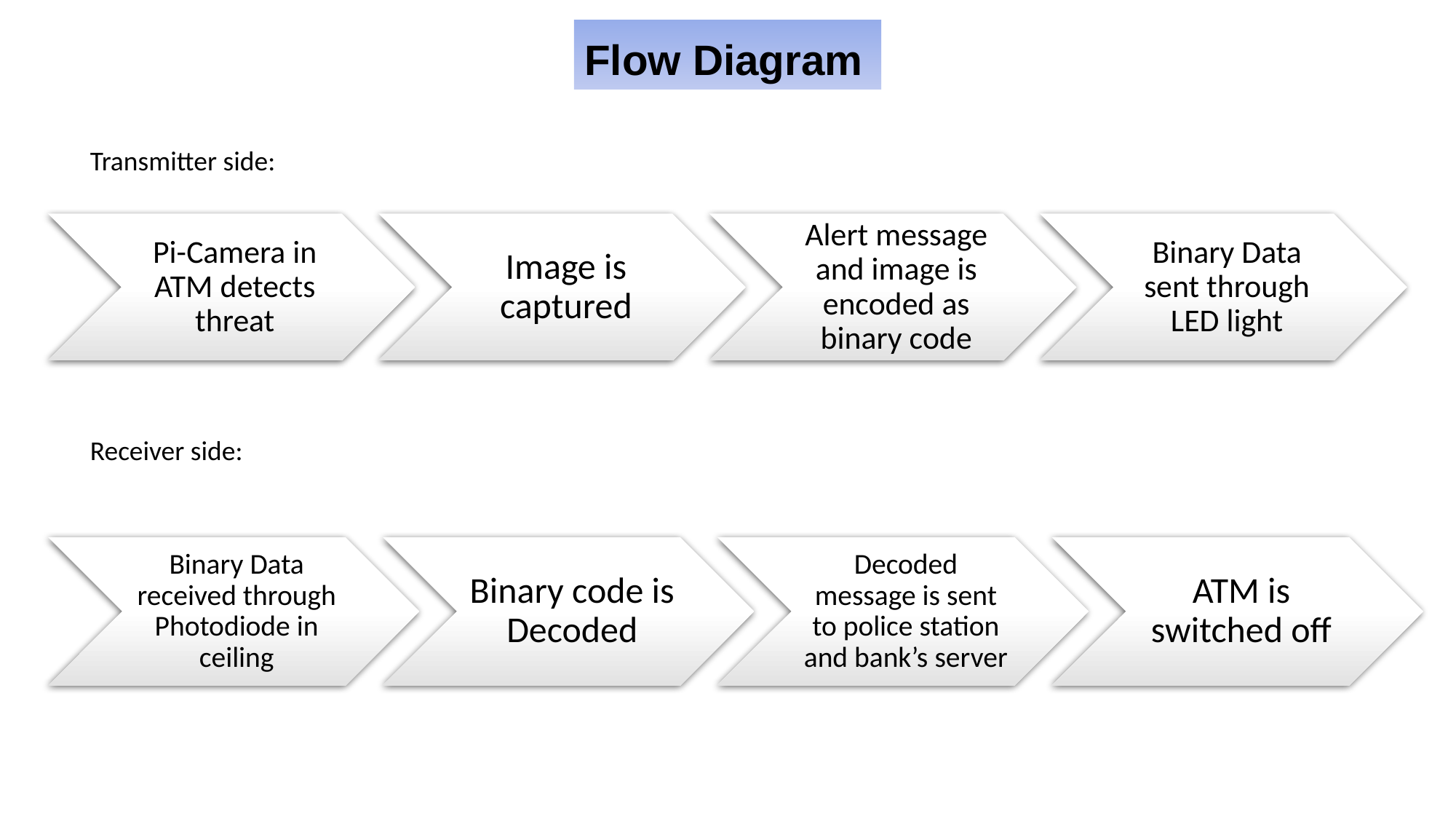

Flow Diagram
Transmitter side:
Pi-Camera in ATM detects threat
Image is captured
Alert message and image is encoded as binary code
Binary Data sent through LED light
Binary Data received through Photodiode in ceiling
Binary code is Decoded
Decoded message is sent to police station and bank’s server
ATM is switched off
Receiver side: